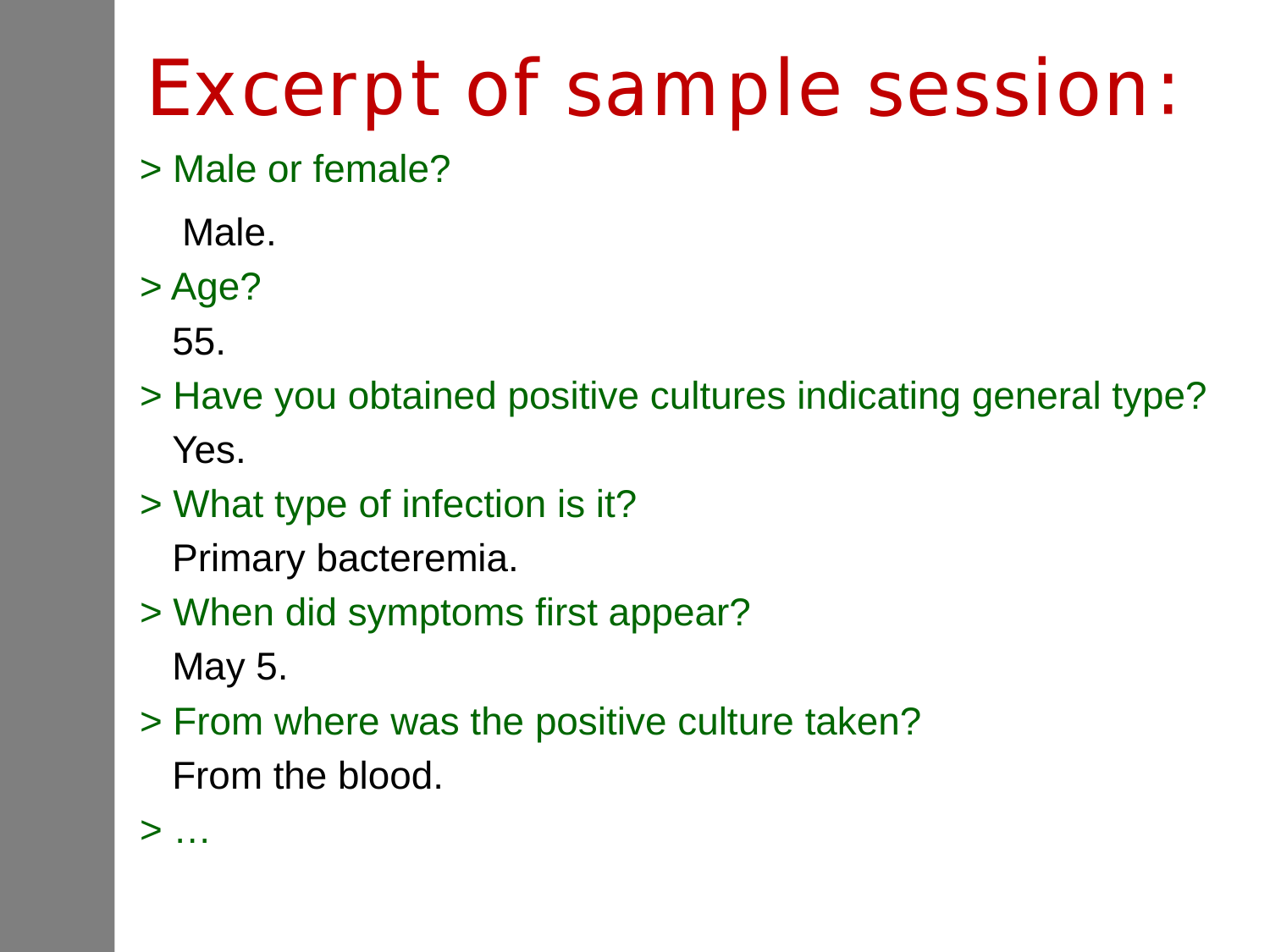

# Excerpt of sample session:
> Male or female?
  Male.
> Age?
   55.
> Have you obtained positive cultures indicating general type?
   Yes.
> What type of infection is it?
   Primary bacteremia.
> When did symptoms first appear?
   May 5.
> From where was the positive culture taken?
   From the blood.
> …